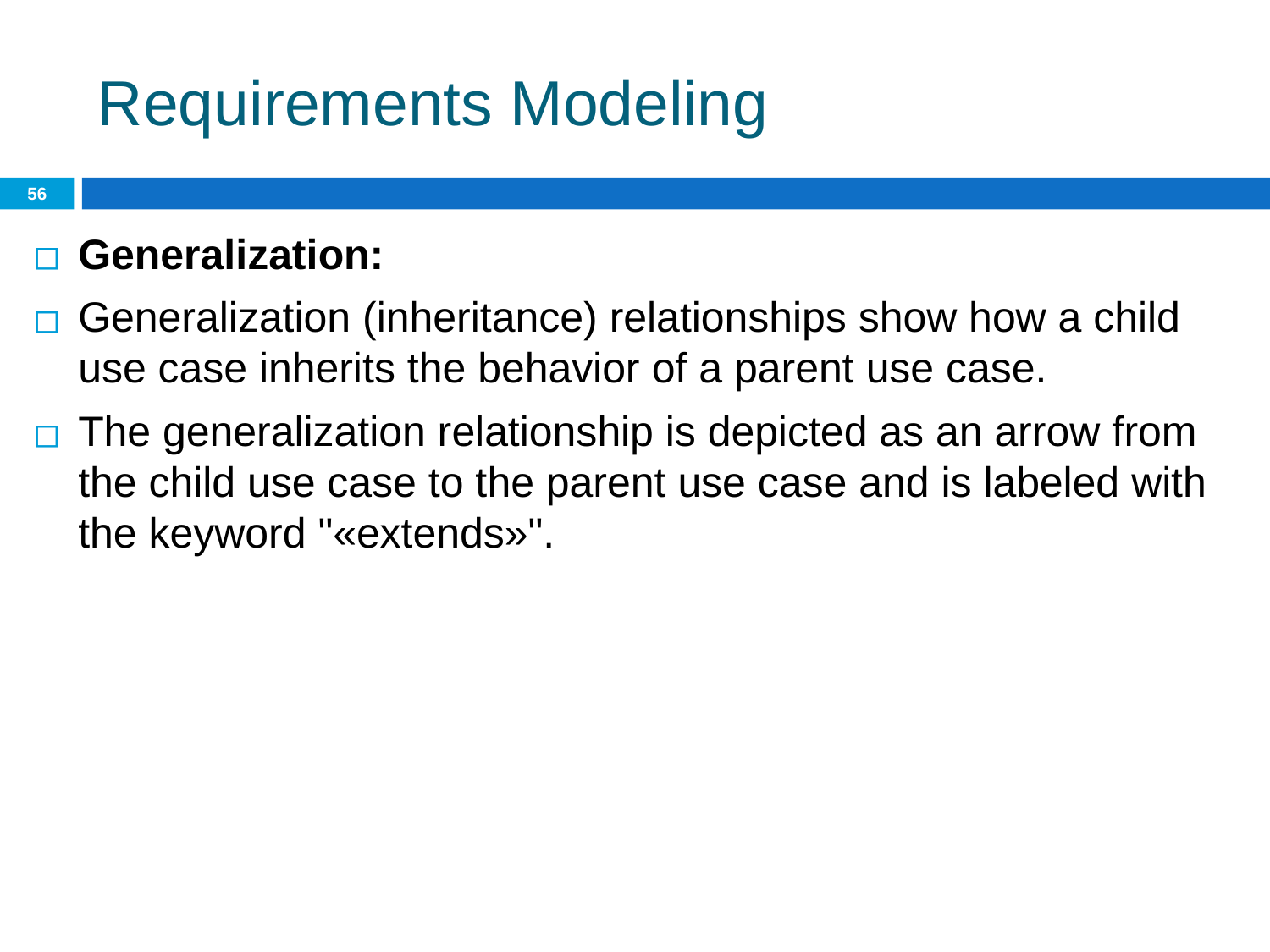

# Requirements Modeling
56
Generalization:
Generalization (inheritance) relationships show how a child use case inherits the behavior of a parent use case.
The generalization relationship is depicted as an arrow from the child use case to the parent use case and is labeled with the keyword "«extends»".